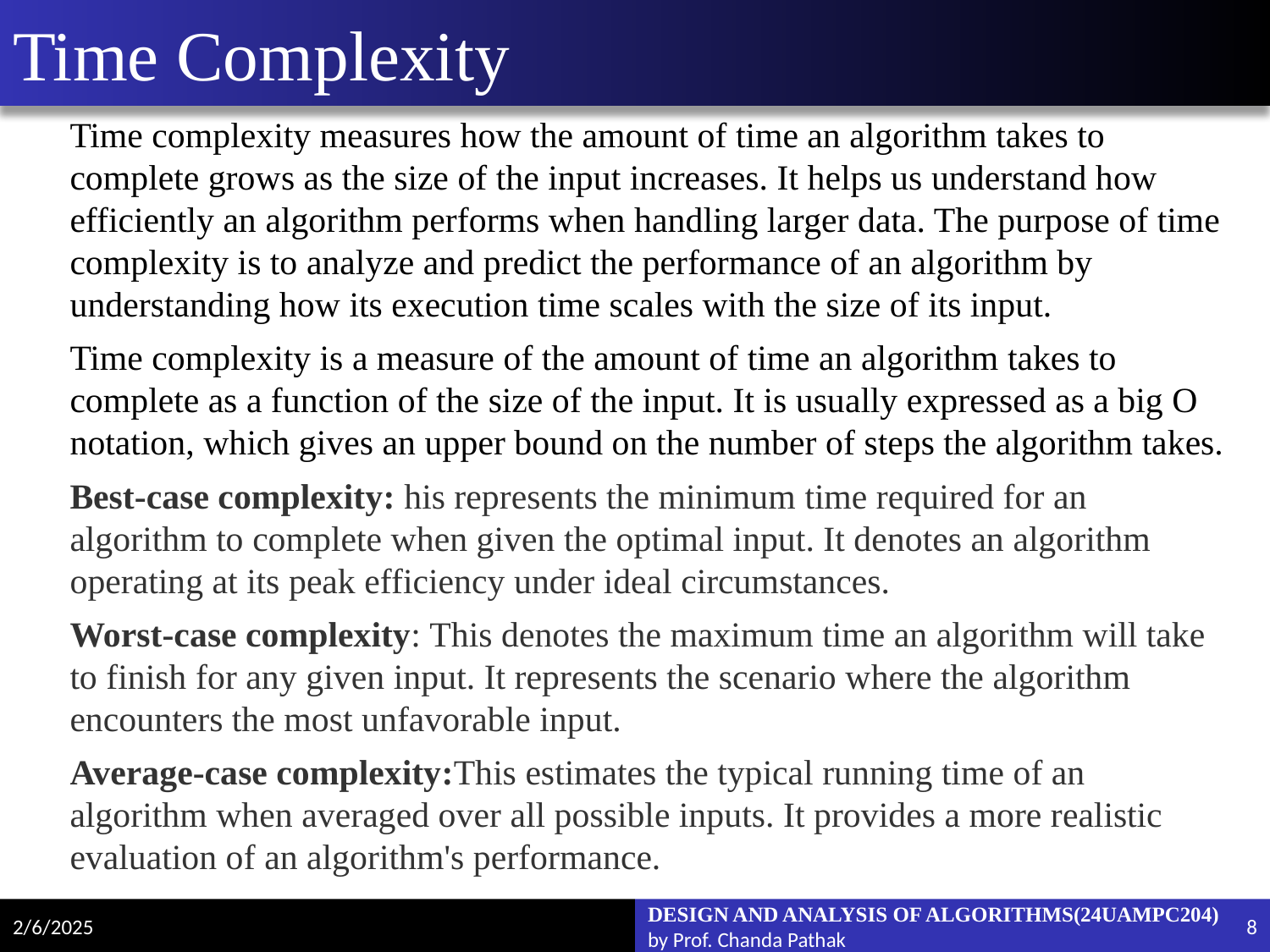

# Time Complexity
Time complexity measures how the amount of time an algorithm takes to complete grows as the size of the input increases. It helps us understand how efficiently an algorithm performs when handling larger data. The purpose of time complexity is to analyze and predict the performance of an algorithm by understanding how its execution time scales with the size of its input.
Time complexity is a measure of the amount of time an algorithm takes to complete as a function of the size of the input. It is usually expressed as a big O notation, which gives an upper bound on the number of steps the algorithm takes.
Best-case complexity: his represents the minimum time required for an algorithm to complete when given the optimal input. It denotes an algorithm operating at its peak efficiency under ideal circumstances.
Worst-case complexity: This denotes the maximum time an algorithm will take to finish for any given input. It represents the scenario where the algorithm encounters the most unfavorable input.
Average-case complexity:This estimates the typical running time of an algorithm when averaged over all possible inputs. It provides a more realistic evaluation of an algorithm's performance.
2/6/2025
DESIGN AND ANALYSIS OF ALGORITHMS(24UAMPC204)
by Prof. Chanda Pathak
8